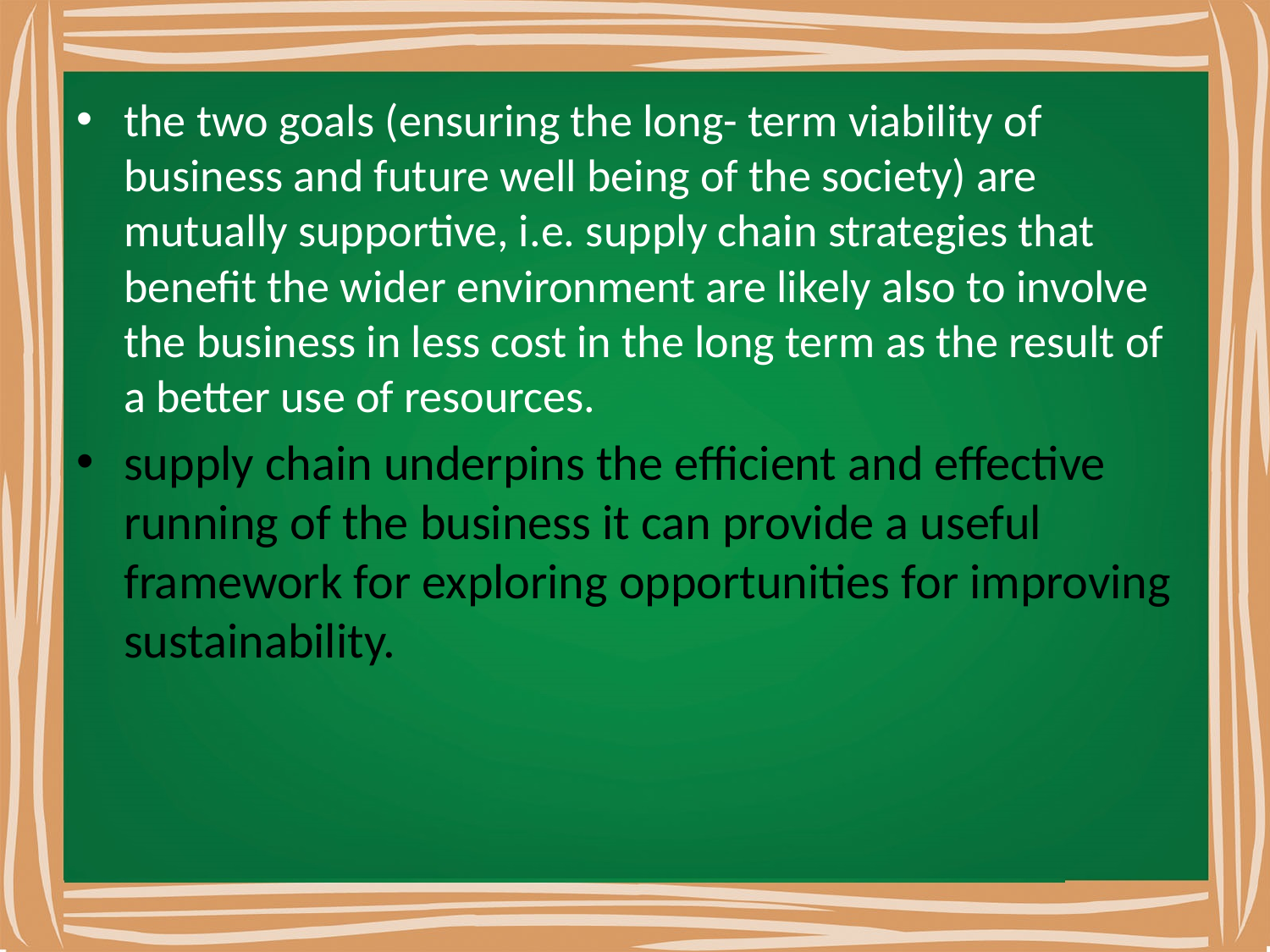

#
the two goals (ensuring the long- term viability of business and future well being of the society) are mutually supportive, i.e. supply chain strategies that benefit the wider environment are likely also to involve the business in less cost in the long term as the result of a better use of resources.
supply chain underpins the efficient and effective running of the business it can provide a useful framework for exploring opportunities for improving sustainability.